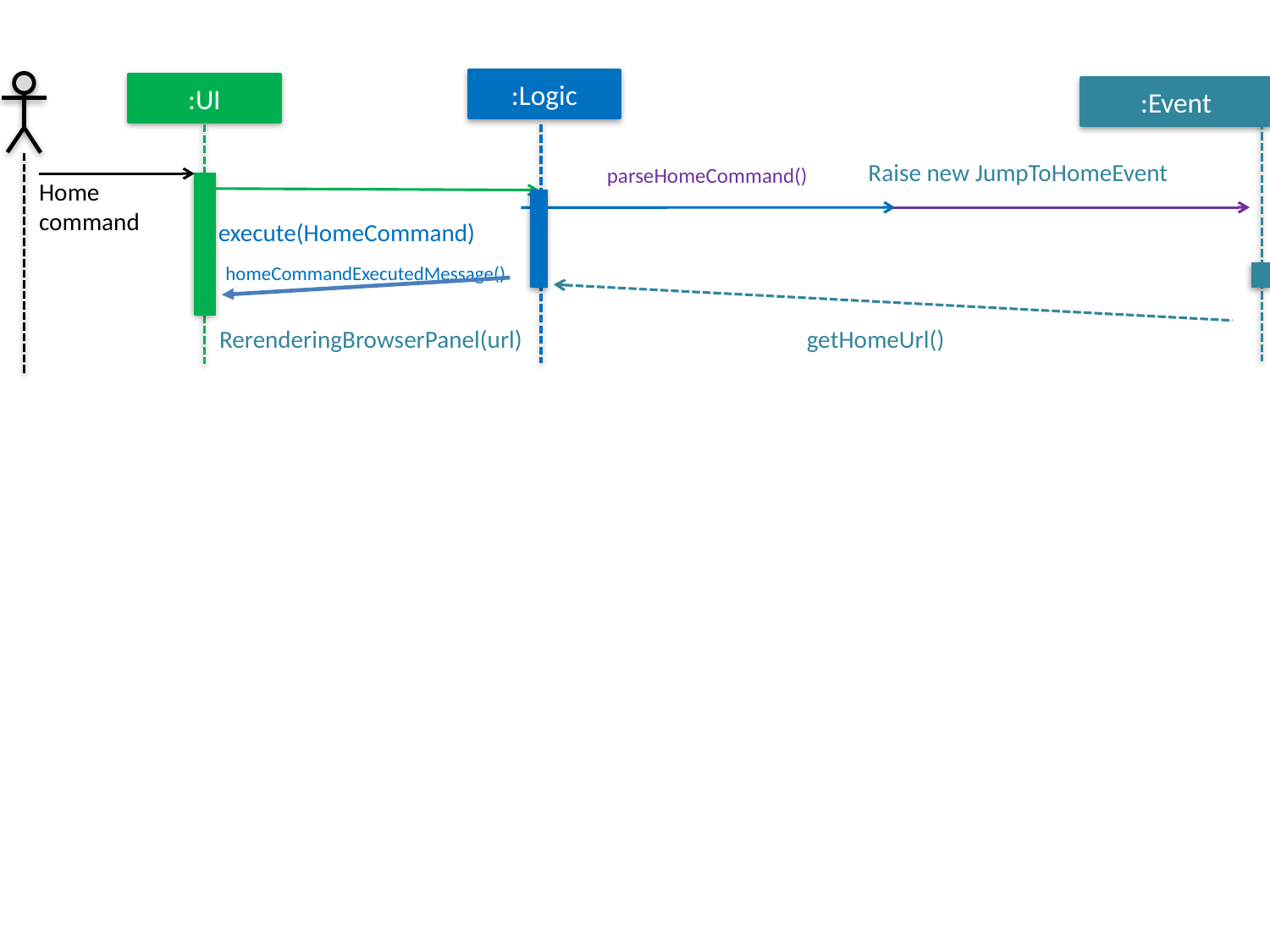

:Logic

:UI
:Event
Raise new JumpToHomeEvent
parseHomeCommand()

Home command

execute(HomeCommand)
homeCommandExecutedMessage()

getHomeUrl()
RerenderingBrowserPanel(url)